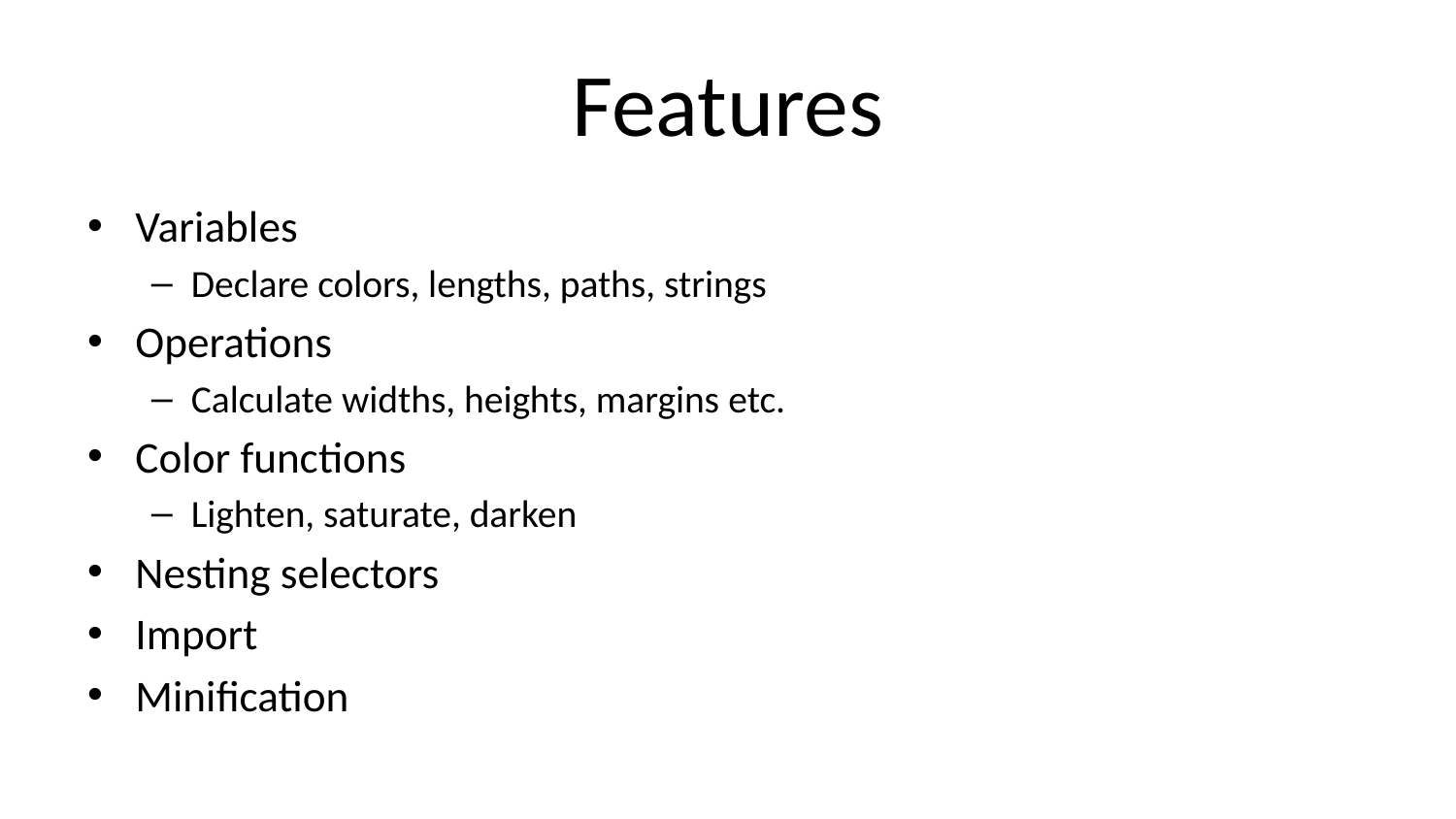

# Features
Variables
Declare colors, lengths, paths, strings
Operations
Calculate widths, heights, margins etc.
Color functions
Lighten, saturate, darken
Nesting selectors
Import
Minification